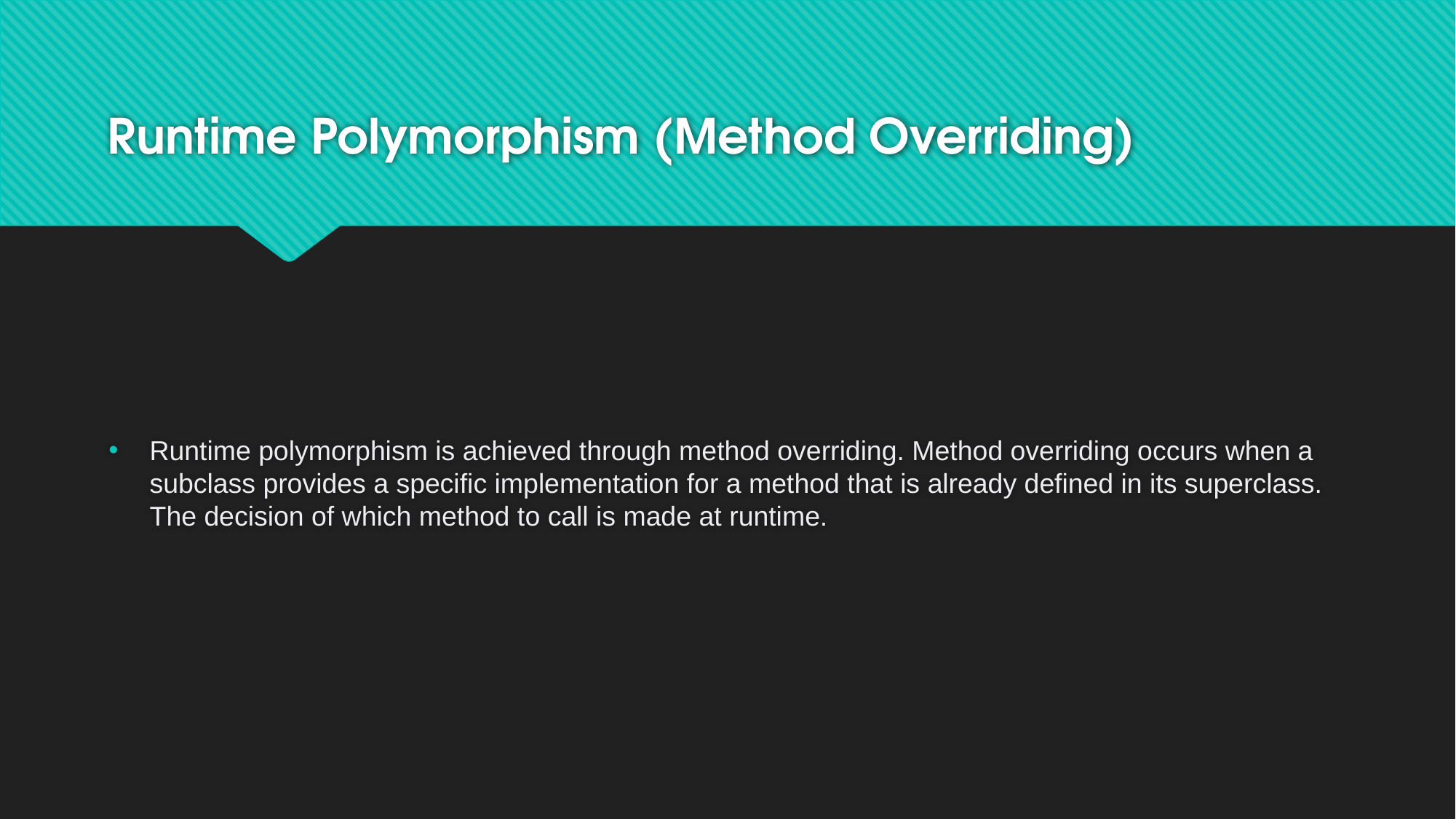

# Runtime Polymorphism (Method Overriding)
Runtime polymorphism is achieved through method overriding. Method overriding occurs when a subclass provides a specific implementation for a method that is already defined in its superclass. The decision of which method to call is made at runtime.